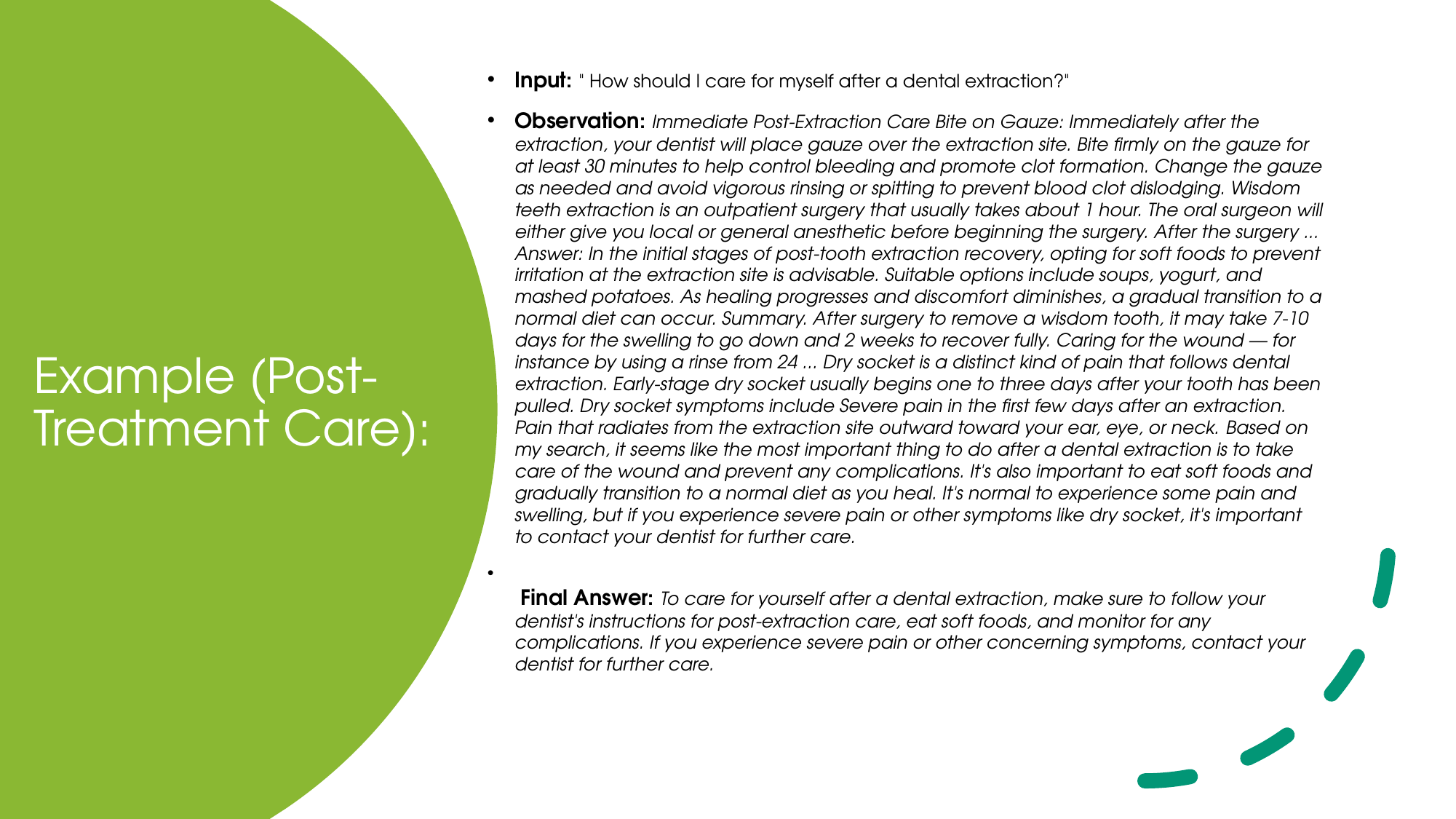

Input: " How should I care for myself after a dental extraction?"
Observation: Immediate Post-Extraction Care Bite on Gauze: Immediately after the extraction, your dentist will place gauze over the extraction site. Bite firmly on the gauze for at least 30 minutes to help control bleeding and promote clot formation. Change the gauze as needed and avoid vigorous rinsing or spitting to prevent blood clot dislodging. Wisdom teeth extraction is an outpatient surgery that usually takes about 1 hour. The oral surgeon will either give you local or general anesthetic before beginning the surgery. After the surgery ... Answer: In the initial stages of post-tooth extraction recovery, opting for soft foods to prevent irritation at the extraction site is advisable. Suitable options include soups, yogurt, and mashed potatoes. As healing progresses and discomfort diminishes, a gradual transition to a normal diet can occur. Summary. After surgery to remove a wisdom tooth, it may take 7-10 days for the swelling to go down and 2 weeks to recover fully. Caring for the wound — for instance by using a rinse from 24 ... Dry socket is a distinct kind of pain that follows dental extraction. Early-stage dry socket usually begins one to three days after your tooth has been pulled. Dry socket symptoms include Severe pain in the first few days after an extraction. Pain that radiates from the extraction site outward toward your ear, eye, or neck. Based on my search, it seems like the most important thing to do after a dental extraction is to take care of the wound and prevent any complications. It's also important to eat soft foods and gradually transition to a normal diet as you heal. It's normal to experience some pain and swelling, but if you experience severe pain or other symptoms like dry socket, it's important to contact your dentist for further care.
 Final Answer: To care for yourself after a dental extraction, make sure to follow your dentist's instructions for post-extraction care, eat soft foods, and monitor for any complications. If you experience severe pain or other concerning symptoms, contact your dentist for further care.

# Example (Post-Treatment Care):